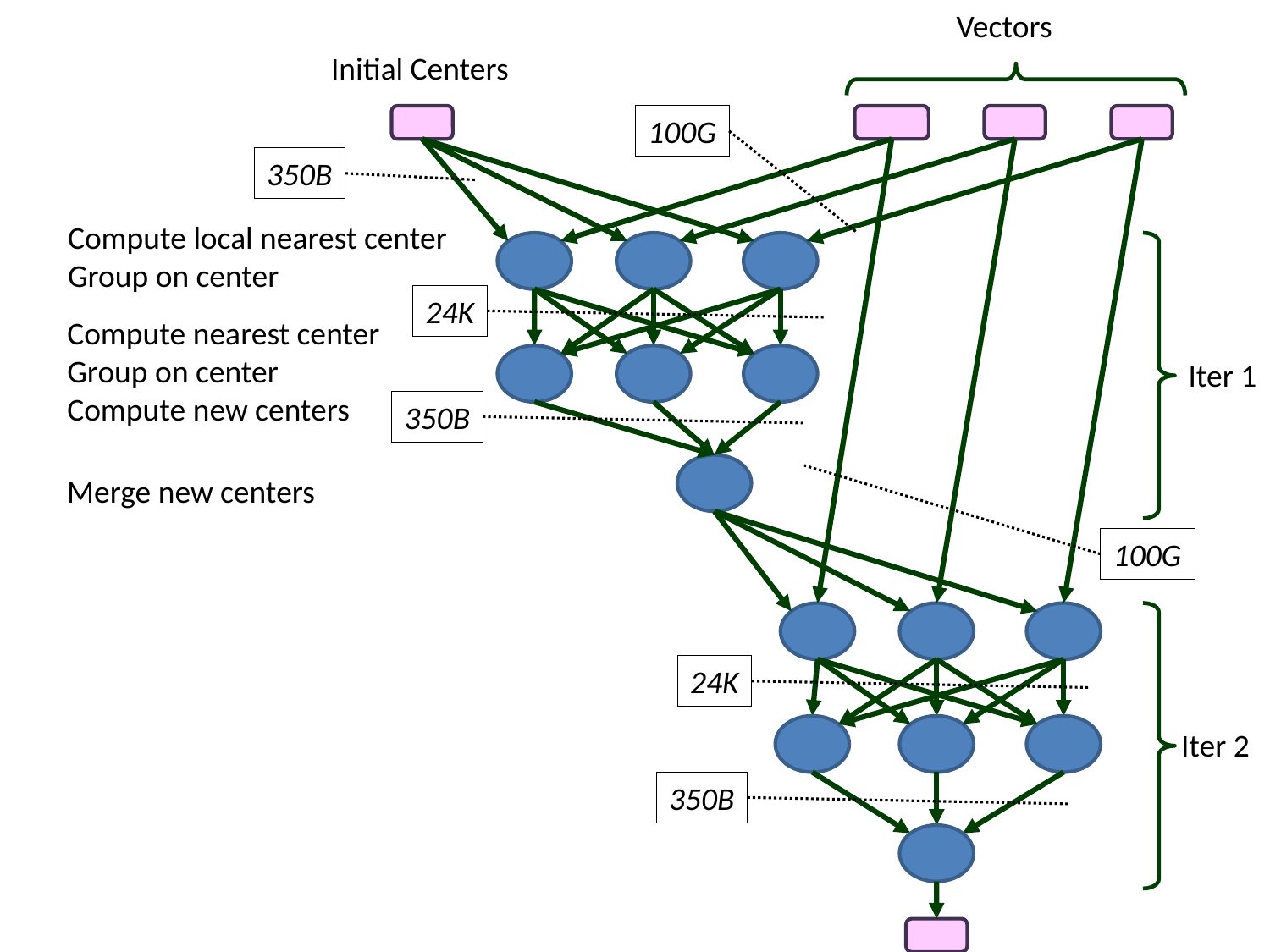

Vectors

Initial Centers

100G

350B
Compute local nearest center
Group on center

24K
Compute nearest center
Group on center
Compute new centers

Iter 1
350B

Merge new centers
100G

24K

Iter 2
350B